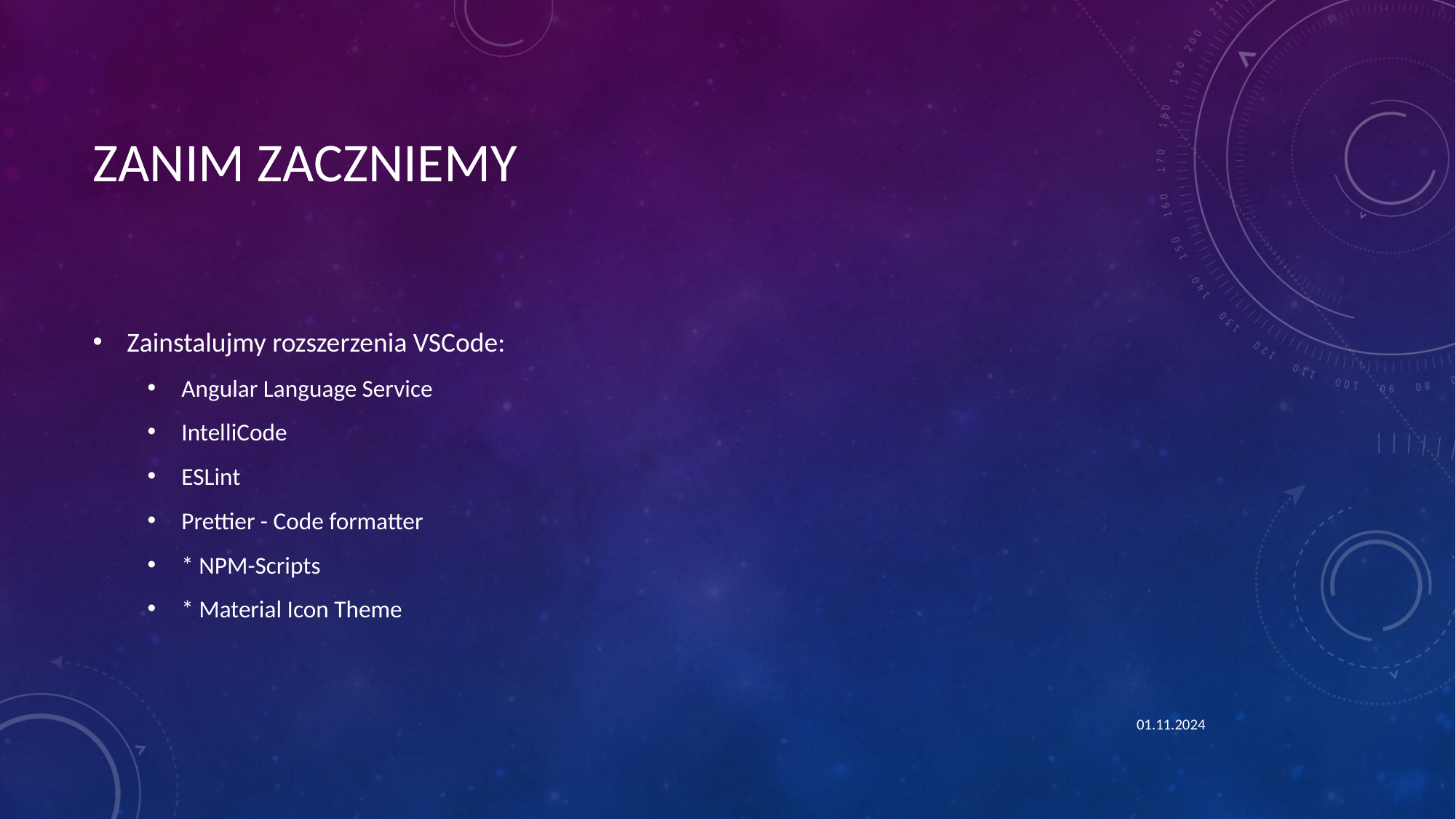

# Zanim zaczniemy
Zainstalujmy rozszerzenia VSCode:
Angular Language Service
IntelliCode
ESLint
Prettier - Code formatter
* NPM-Scripts
* Material Icon Theme
01.11.2024